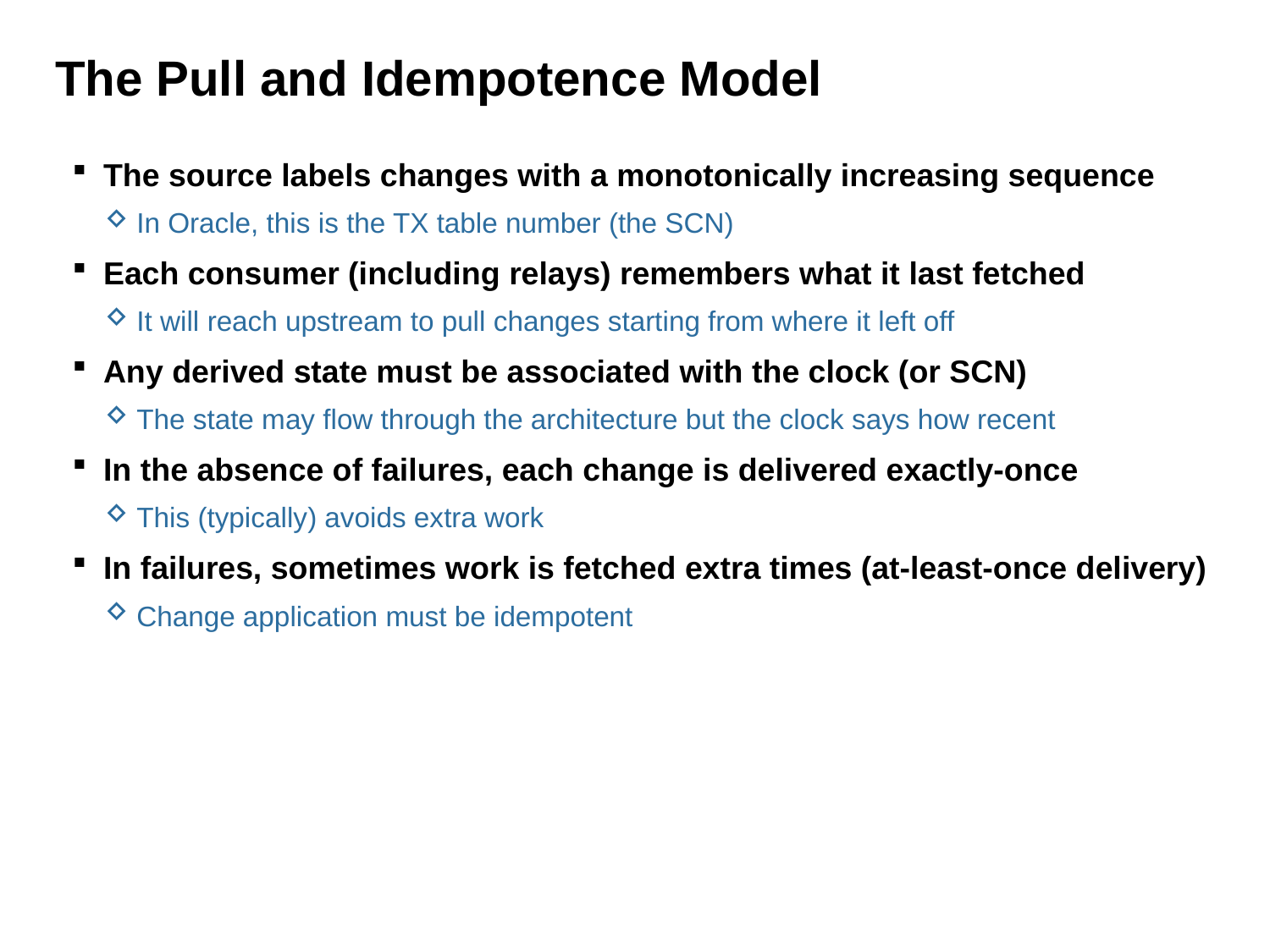

# The Pull and Idempotence Model
The source labels changes with a monotonically increasing sequence
In Oracle, this is the TX table number (the SCN)
Each consumer (including relays) remembers what it last fetched
It will reach upstream to pull changes starting from where it left off
Any derived state must be associated with the clock (or SCN)
The state may flow through the architecture but the clock says how recent
In the absence of failures, each change is delivered exactly-once
This (typically) avoids extra work
In failures, sometimes work is fetched extra times (at-least-once delivery)
Change application must be idempotent